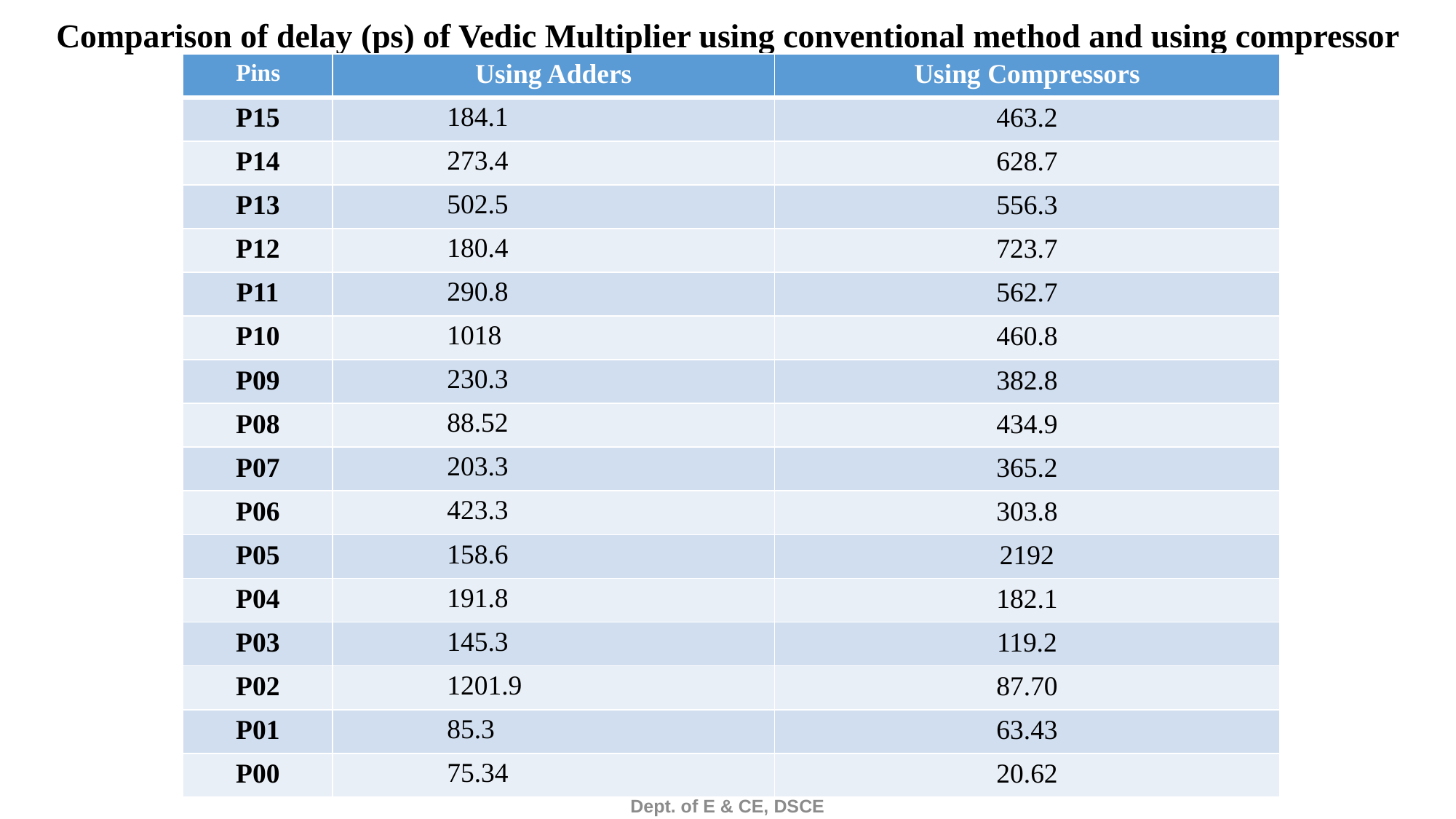

Comparison of delay (ps) of Vedic Multiplier using conventional method and using compressor
| Pins | Using Adders | Using Compressors |
| --- | --- | --- |
| P15 | 184.1 | 463.2 |
| P14 | 273.4 | 628.7 |
| P13 | 502.5 | 556.3 |
| P12 | 180.4 | 723.7 |
| P11 | 290.8 | 562.7 |
| P10 | 1018 | 460.8 |
| P09 | 230.3 | 382.8 |
| P08 | 88.52 | 434.9 |
| P07 | 203.3 | 365.2 |
| P06 | 423.3 | 303.8 |
| P05 | 158.6 | 2192 |
| P04 | 191.8 | 182.1 |
| P03 | 145.3 | 119.2 |
| P02 | 1201.9 | 87.70 |
| P01 | 85.3 | 63.43 |
| P00 | 75.34 | 20.62 |

27
Dept. of E & CE, DSCE